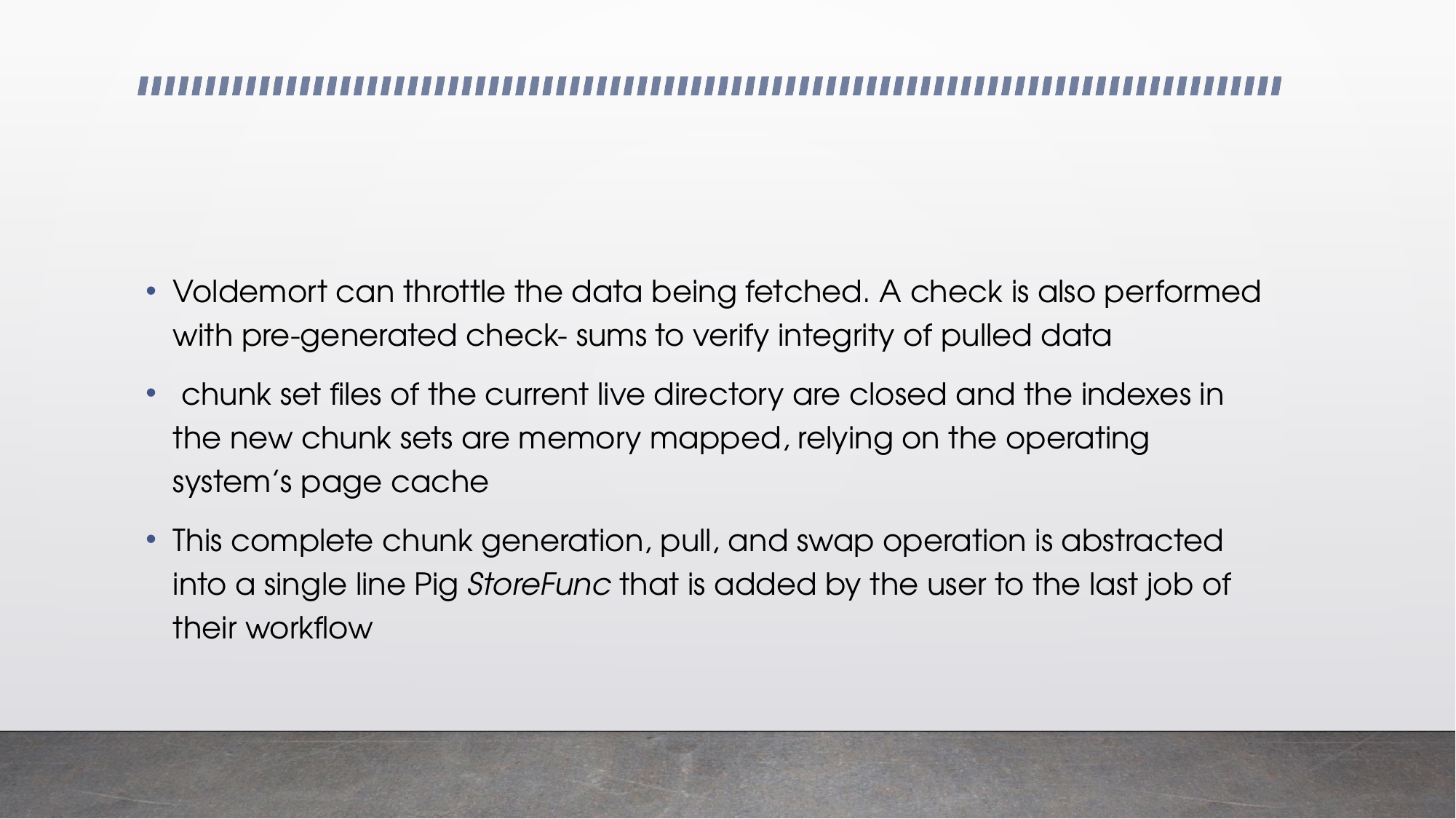

#
Voldemort can throttle the data being fetched. A check is also performed with pre-generated check- sums to verify integrity of pulled data
 chunk set files of the current live directory are closed and the indexes in the new chunk sets are memory mapped, relying on the operating system’s page cache
This complete chunk generation, pull, and swap operation is abstracted into a single line Pig StoreFunc that is added by the user to the last job of their workflow